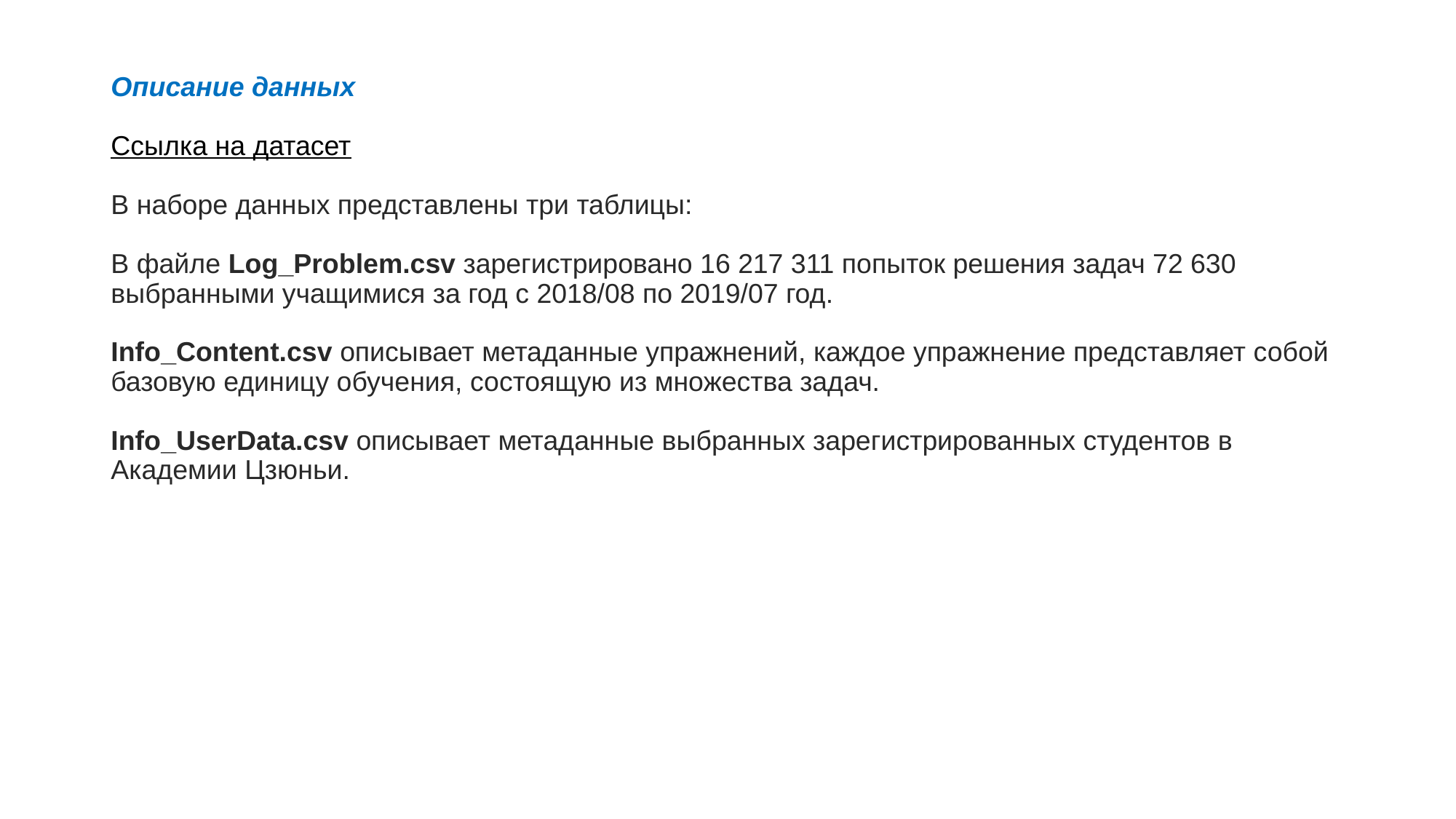

# Описание данных Ссылка на датасет В наборе данных представлены три таблицы: В файле Log_Problem.csv зарегистрировано 16 217 311 попыток решения задач 72 630 выбранными учащимися за год с 2018/08 по 2019/07 год. Info_Content.csv описывает метаданные упражнений, каждое упражнение представляет собой базовую единицу обучения, состоящую из множества задач. Info_UserData.csv описывает метаданные выбранных зарегистрированных студентов в Академии Цзюньи.